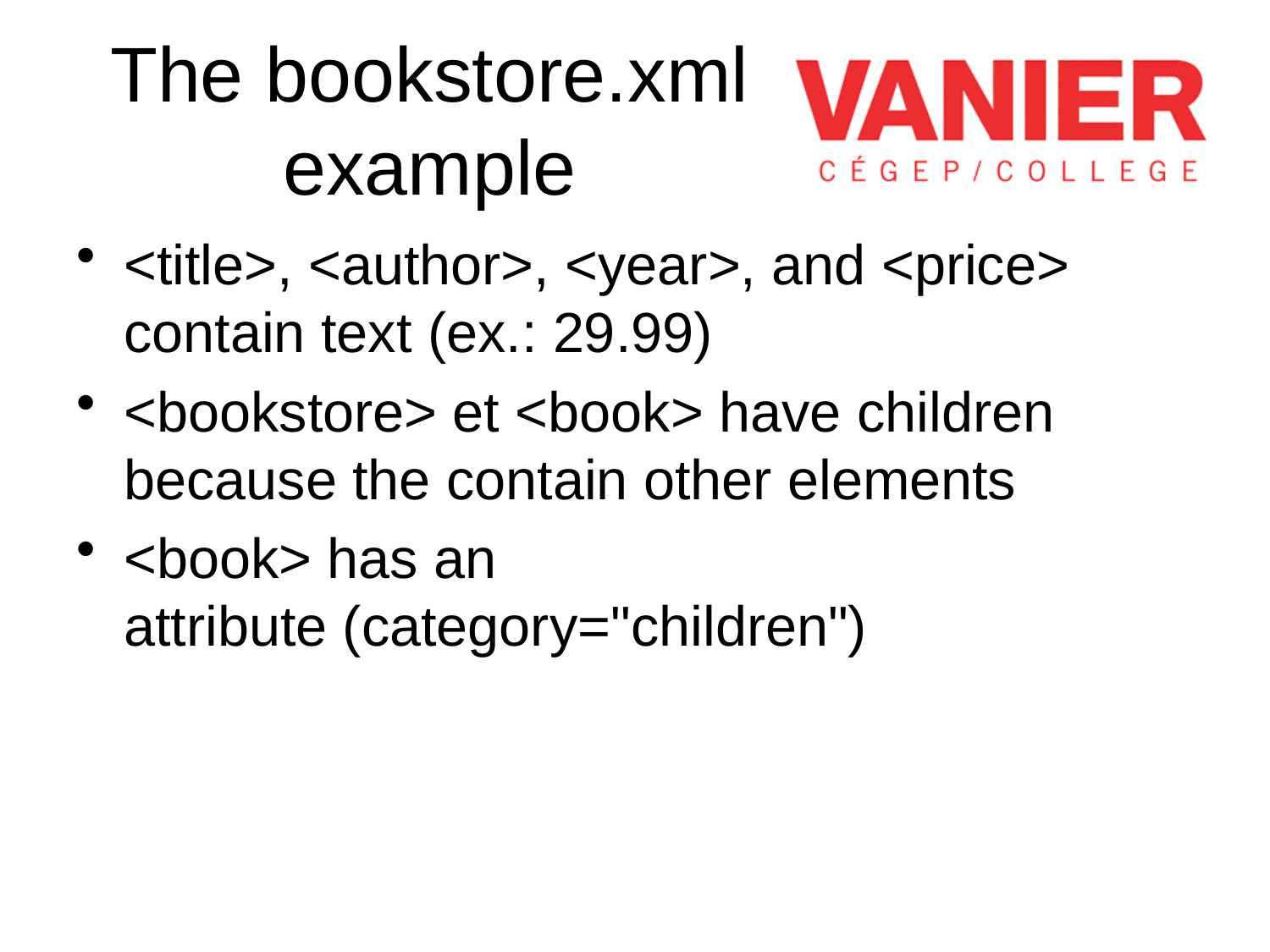

# The bookstore.xml example
<title>, <author>, <year>, and <price> contain text (ex.: 29.99)
<bookstore> et <book> have children because the contain other elements
<book> has an attribute (category="children")